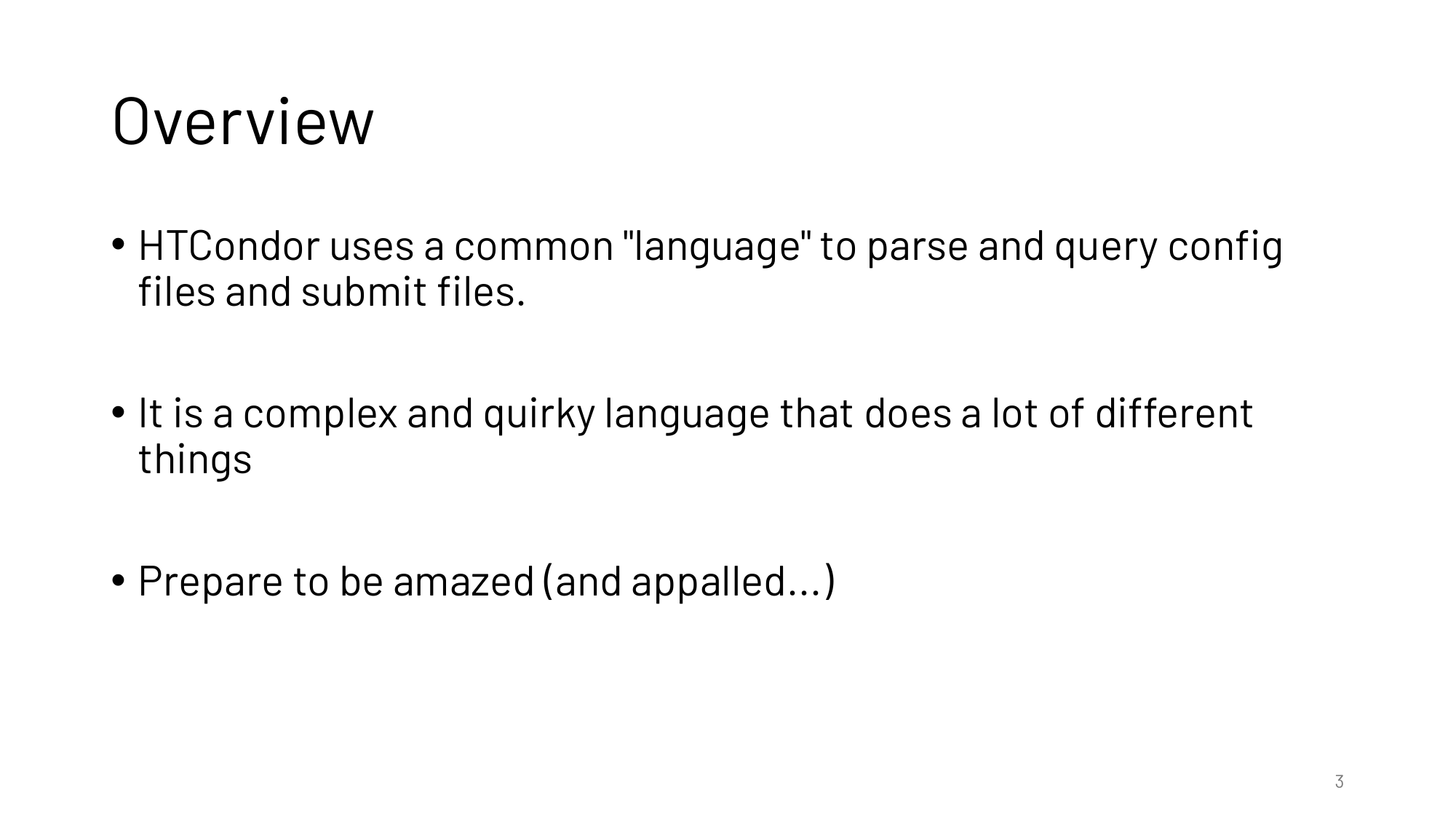

# Overview
HTCondor uses a common "language" to parse and query config files and submit files.

It is a complex and quirky language that does a lot of different things

Prepare to be amazed (and appalled...)
3